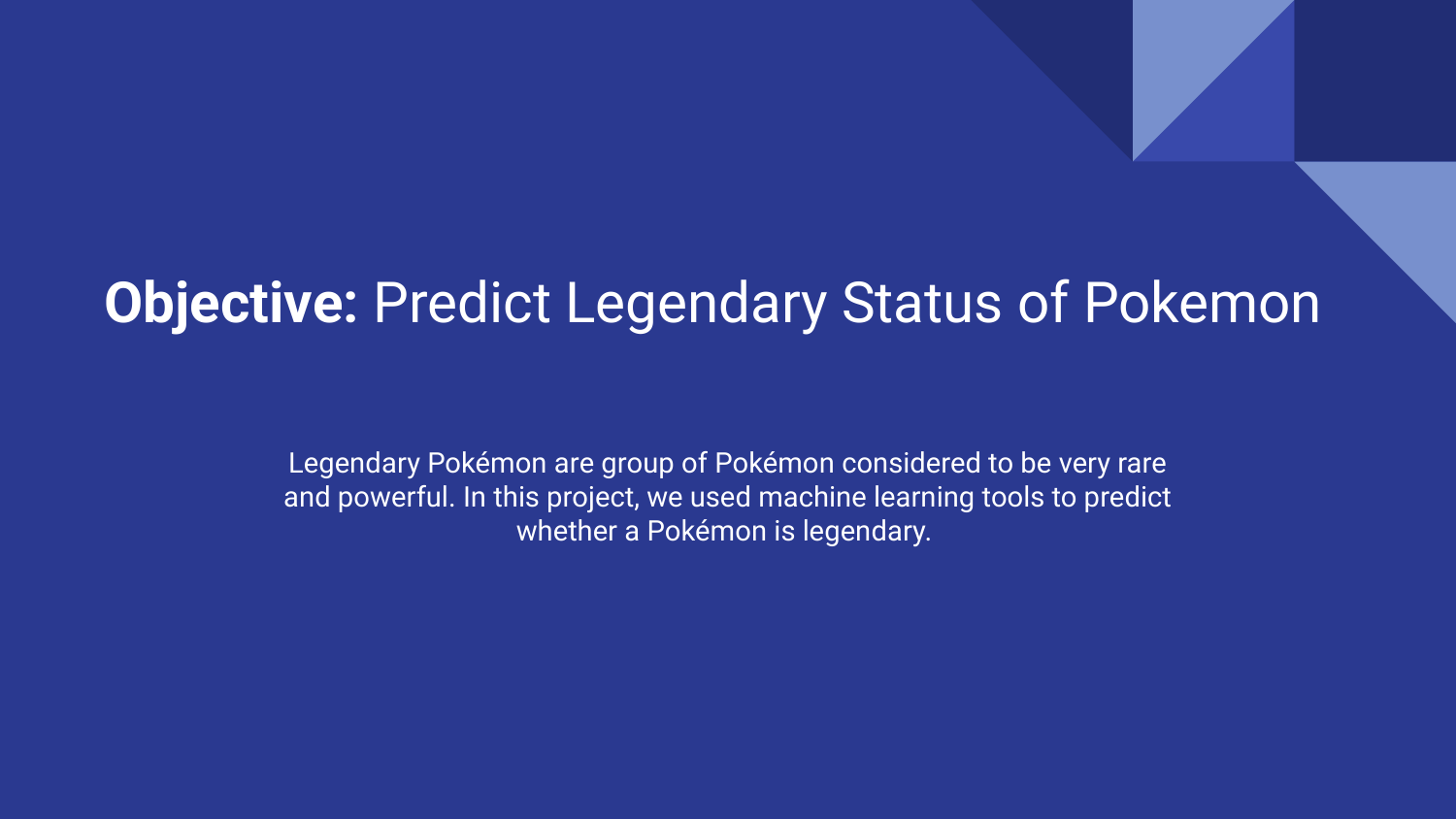

# Objective: Predict Legendary Status of Pokemon
Legendary Pokémon are group of Pokémon considered to be very rare and powerful. In this project, we used machine learning tools to predict whether a Pokémon is legendary.